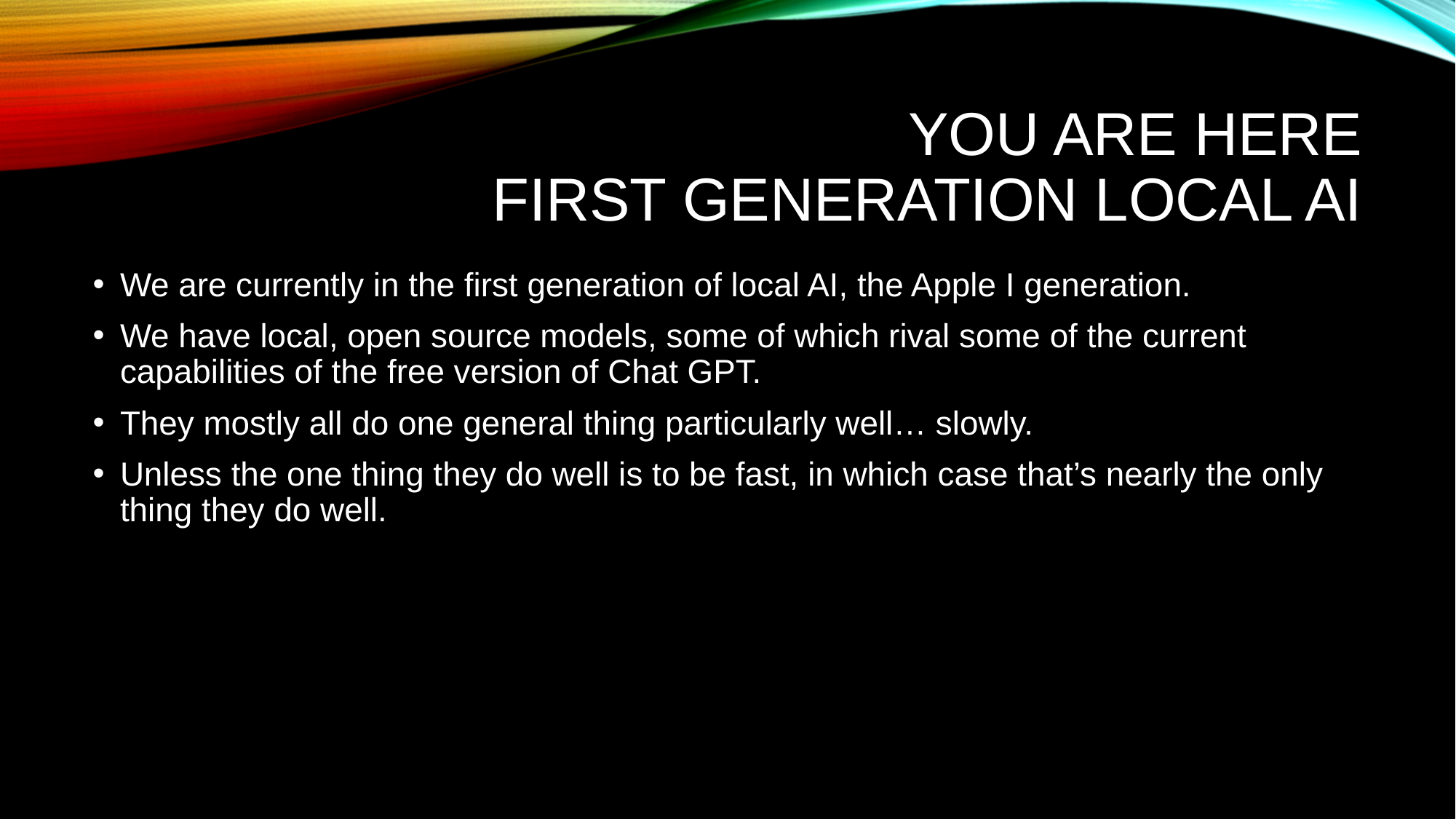

# You ARE HERE First Generation Local AI
We are currently in the first generation of local AI, the Apple I generation.
We have local, open source models, some of which rival some of the current capabilities of the free version of Chat GPT.
They mostly all do one general thing particularly well… slowly.
Unless the one thing they do well is to be fast, in which case that’s nearly the only thing they do well.